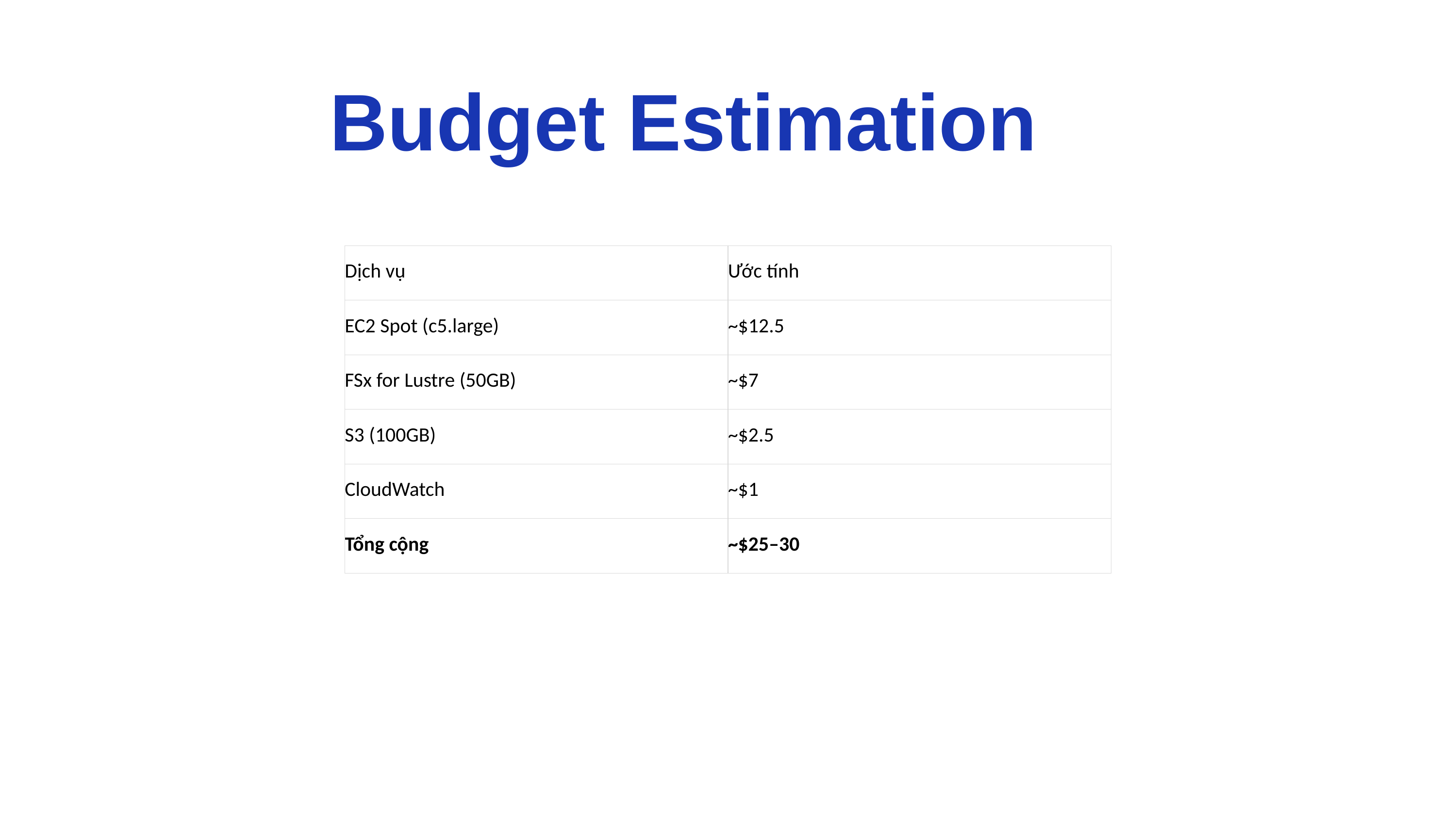

Budget Estimation
| Dịch vụ | Ước tính |
| --- | --- |
| EC2 Spot (c5.large) | ~$12.5 |
| FSx for Lustre (50GB) | ~$7 |
| S3 (100GB) | ~$2.5 |
| CloudWatch | ~$1 |
| Tổng cộng | ~$25–30 |